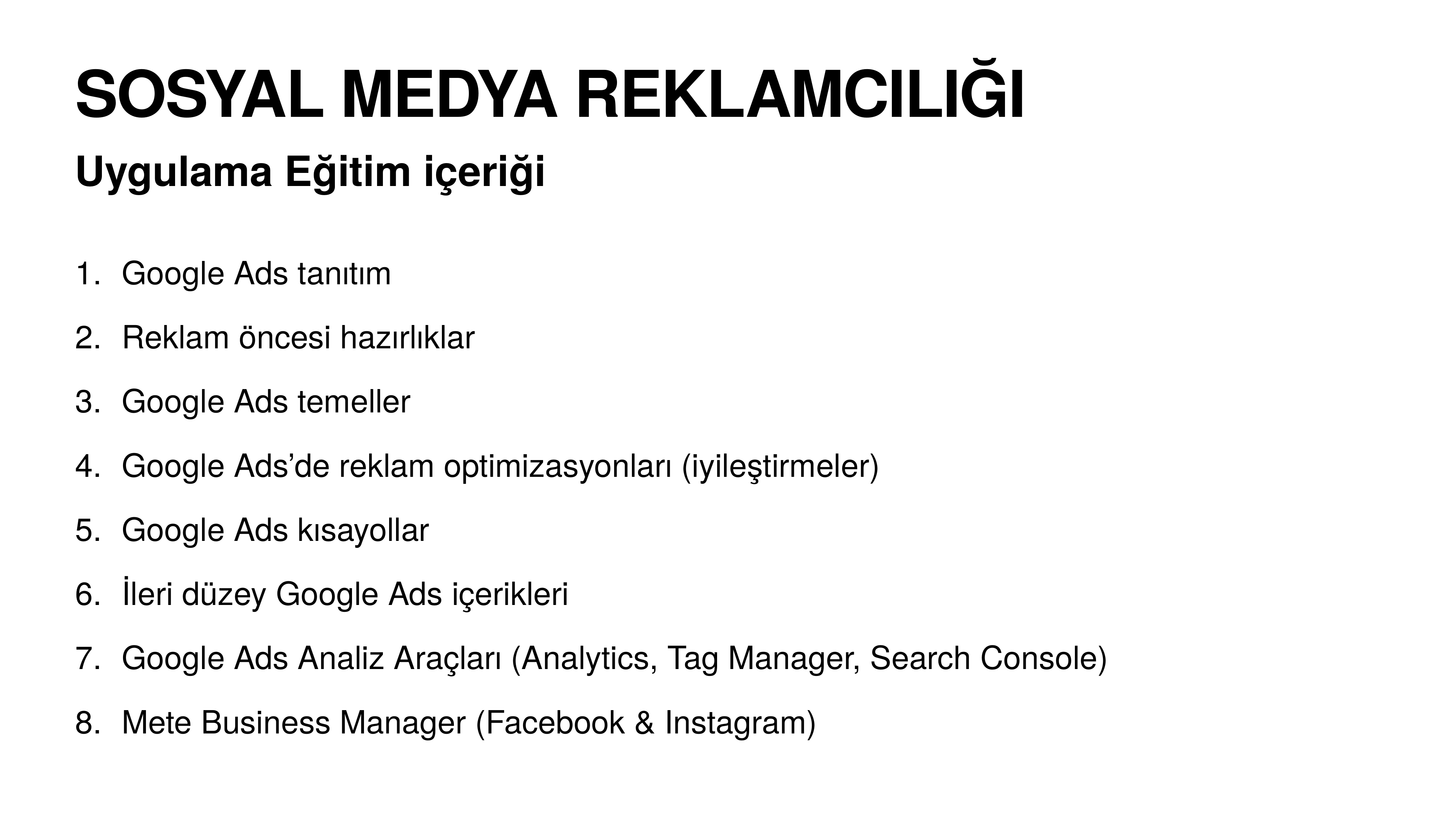

# SOSYAL MEDYA REKLAMCILIĞI
Uygulama Eğitim içeriği
Google Ads tanıtım
Reklam öncesi hazırlıklar
Google Ads temeller
Google Ads’de reklam optimizasyonları (iyileştirmeler)
Google Ads kısayollar
İleri düzey Google Ads içerikleri
Google Ads Analiz Araçları (Analytics, Tag Manager, Search Console)
Mete Business Manager (Facebook & Instagram)